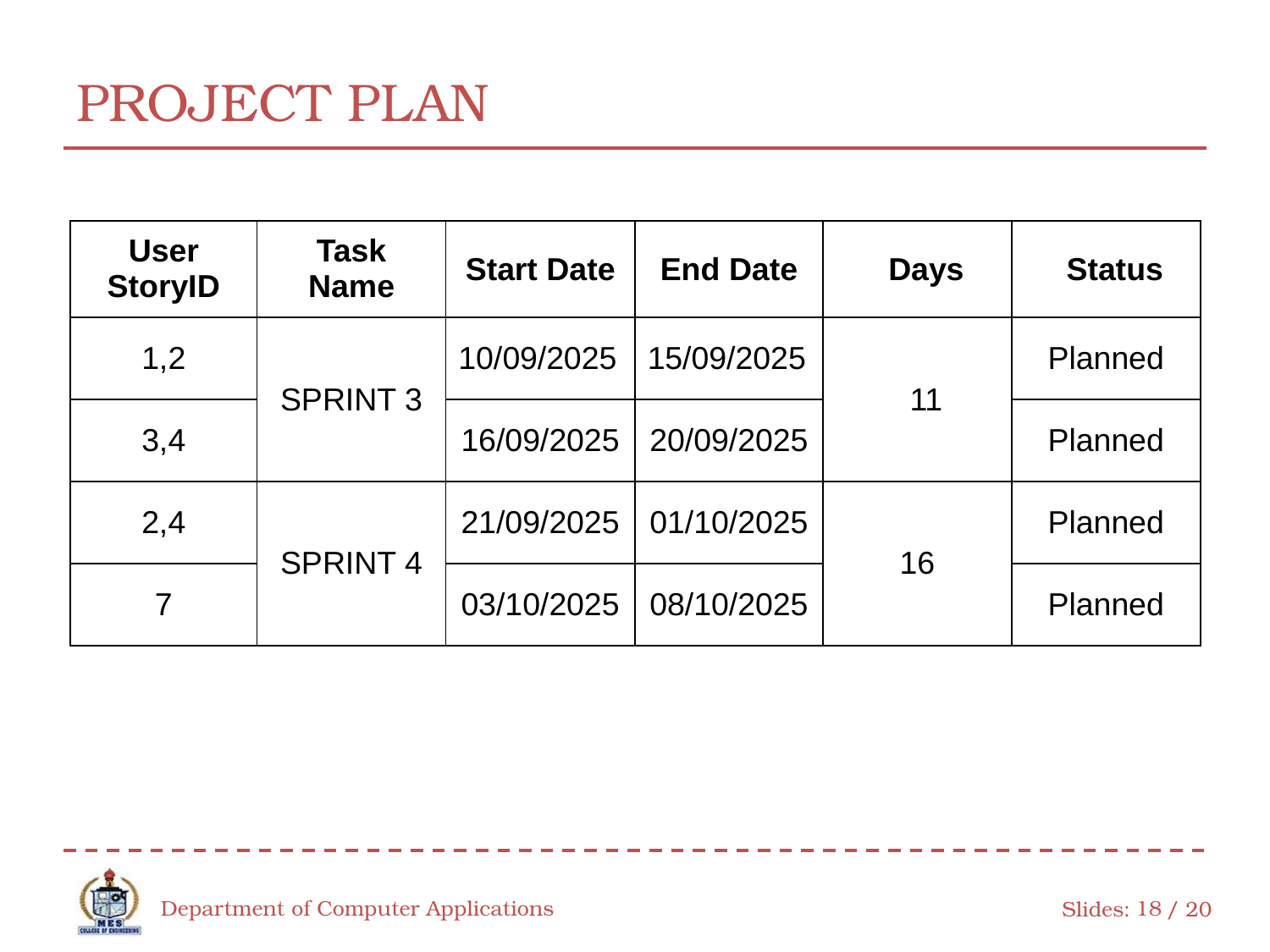

# PROJECT PLAN
| User StoryID | Task Name | Start Date | End Date | Days | Status |
| --- | --- | --- | --- | --- | --- |
| 1,2 | SPRINT 3 | 10/09/2025 | 15/09/2025 | 11 | Planned |
| 3,4 |  | 16/09/2025 | 20/09/2025 |  | Planned |
| 2,4 | SPRINT 4 | 21/09/2025 | 01/10/2025 | 16 | Planned |
| 7 |  | 03/10/2025 | 08/10/2025 |  | Planned |

Department of Computer Applications
18